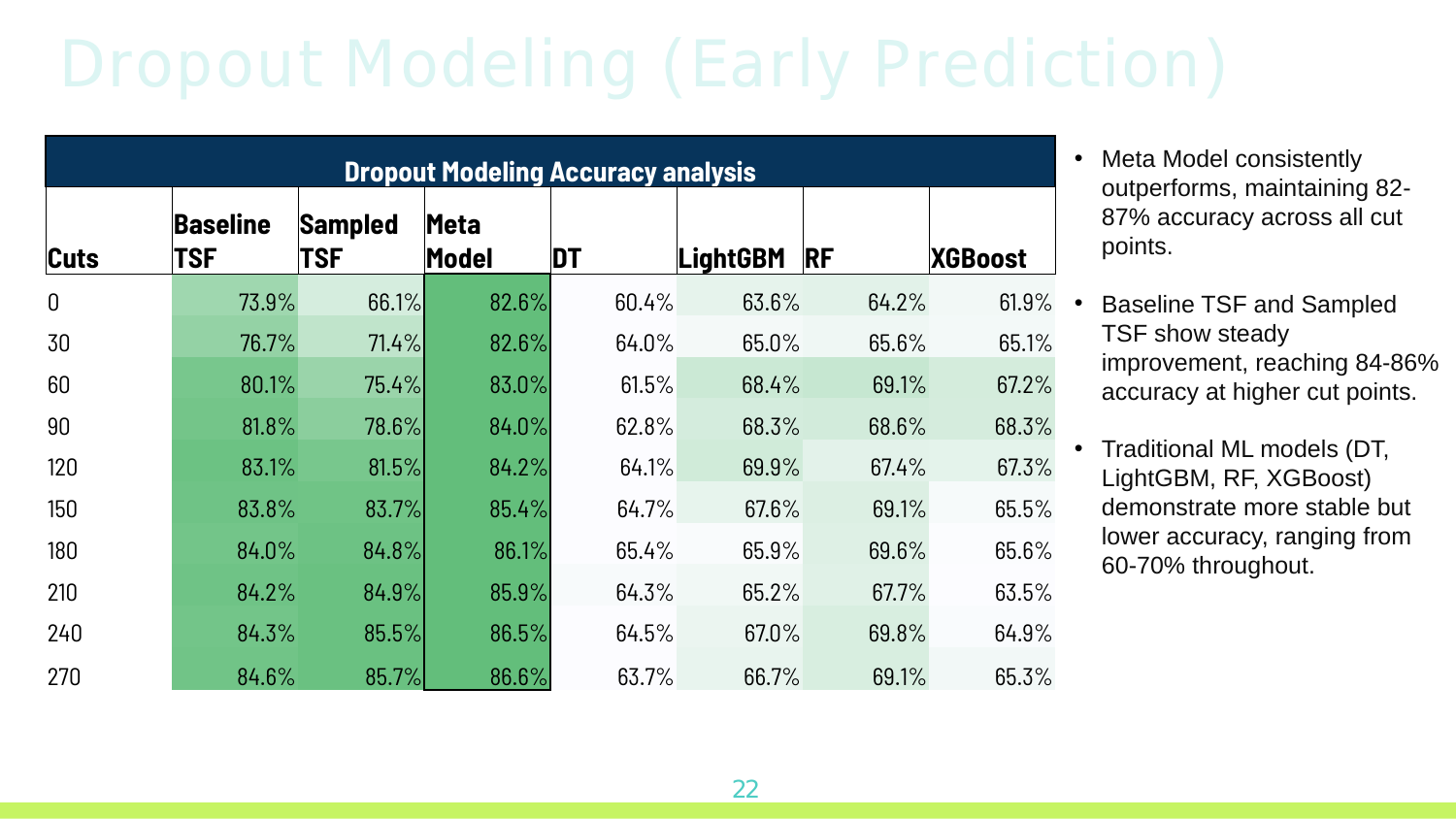

Dropout Modeling (Early Prediction)
| Dropout Modeling Accuracy analysis |  |  |  |  |  |  |  |
| --- | --- | --- | --- | --- | --- | --- | --- |
| Cuts | Baseline TSF | Sampled TSF | Meta Model | DT | LightGBM | RF | XGBoost |
| 0 | 73.9% | 66.1% | 82.6% | 60.4% | 63.6% | 64.2% | 61.9% |
| 30 | 76.7% | 71.4% | 82.6% | 64.0% | 65.0% | 65.6% | 65.1% |
| 60 | 80.1% | 75.4% | 83.0% | 61.5% | 68.4% | 69.1% | 67.2% |
| 90 | 81.8% | 78.6% | 84.0% | 62.8% | 68.3% | 68.6% | 68.3% |
| 120 | 83.1% | 81.5% | 84.2% | 64.1% | 69.9% | 67.4% | 67.3% |
| 150 | 83.8% | 83.7% | 85.4% | 64.7% | 67.6% | 69.1% | 65.5% |
| 180 | 84.0% | 84.8% | 86.1% | 65.4% | 65.9% | 69.6% | 65.6% |
| 210 | 84.2% | 84.9% | 85.9% | 64.3% | 65.2% | 67.7% | 63.5% |
| 240 | 84.3% | 85.5% | 86.5% | 64.5% | 67.0% | 69.8% | 64.9% |
| 270 | 84.6% | 85.7% | 86.6% | 63.7% | 66.7% | 69.1% | 65.3% |
Meta Model consistently outperforms, maintaining 82-87% accuracy across all cut points.

Baseline TSF and Sampled TSF show steady improvement, reaching 84-86% accuracy at higher cut points.

Traditional ML models (DT, LightGBM, RF, XGBoost) demonstrate more stable but lower accuracy, ranging from 60-70% throughout.

22